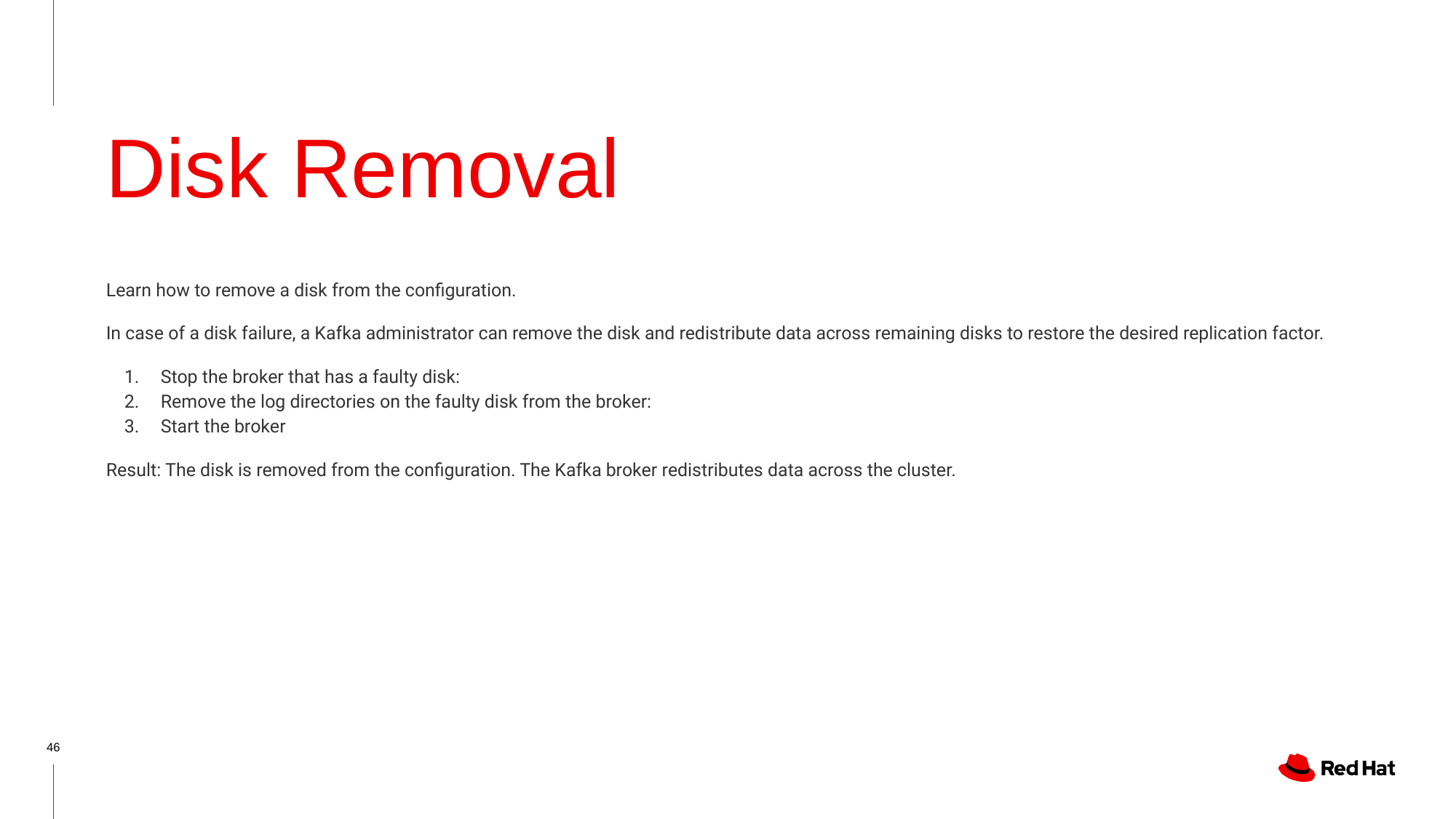

# Disk Removal
Learn how to remove a disk from the configuration.
In case of a disk failure, a Kafka administrator can remove the disk and redistribute data across remaining disks to restore the desired replication factor.
Stop the broker that has a faulty disk:
Remove the log directories on the faulty disk from the broker:
Start the broker
Result: The disk is removed from the configuration. The Kafka broker redistributes data across the cluster.

46